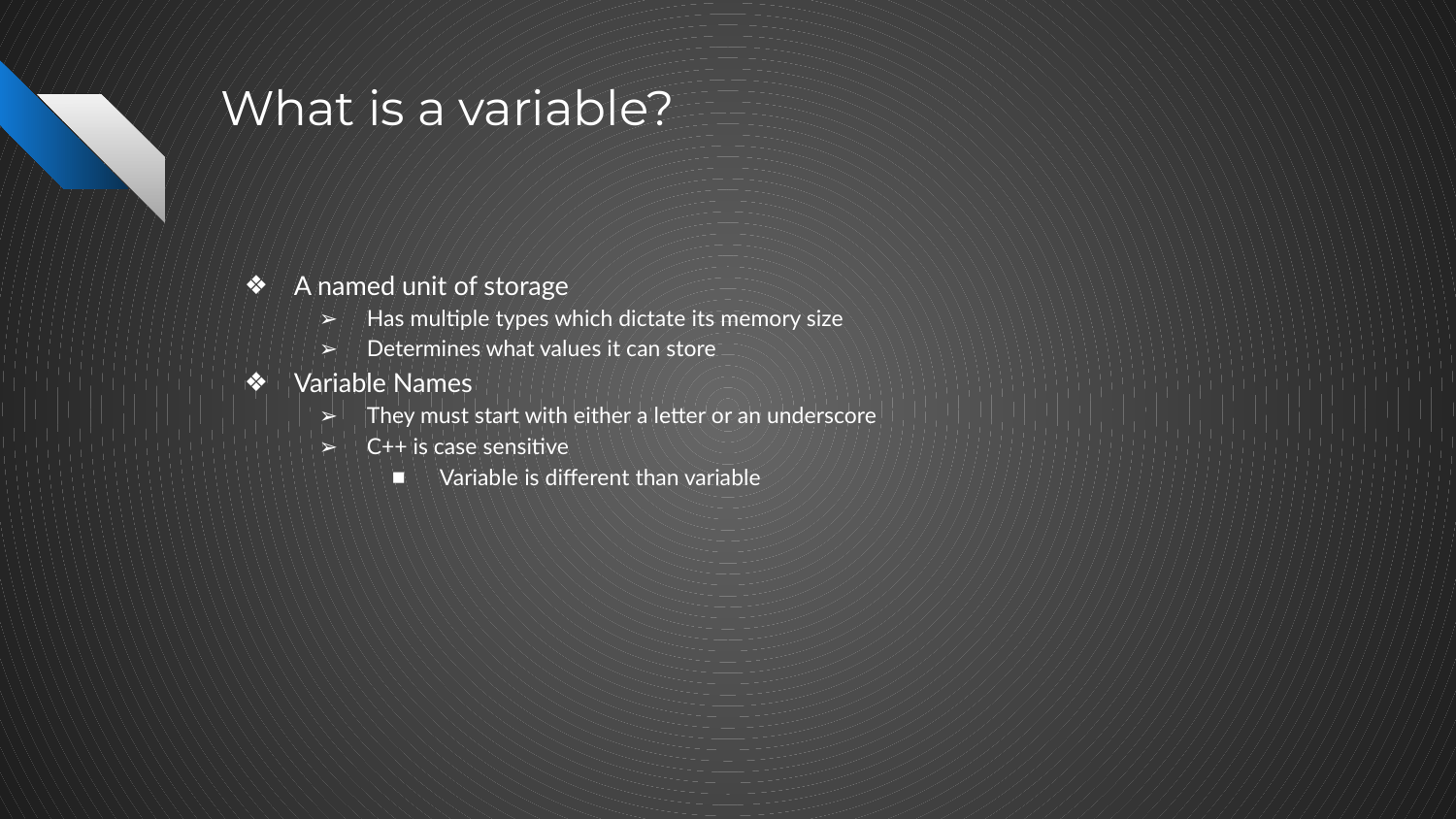

# What is a variable?
A named unit of storage
Has multiple types which dictate its memory size
Determines what values it can store
Variable Names
They must start with either a letter or an underscore
C++ is case sensitive
Variable is different than variable